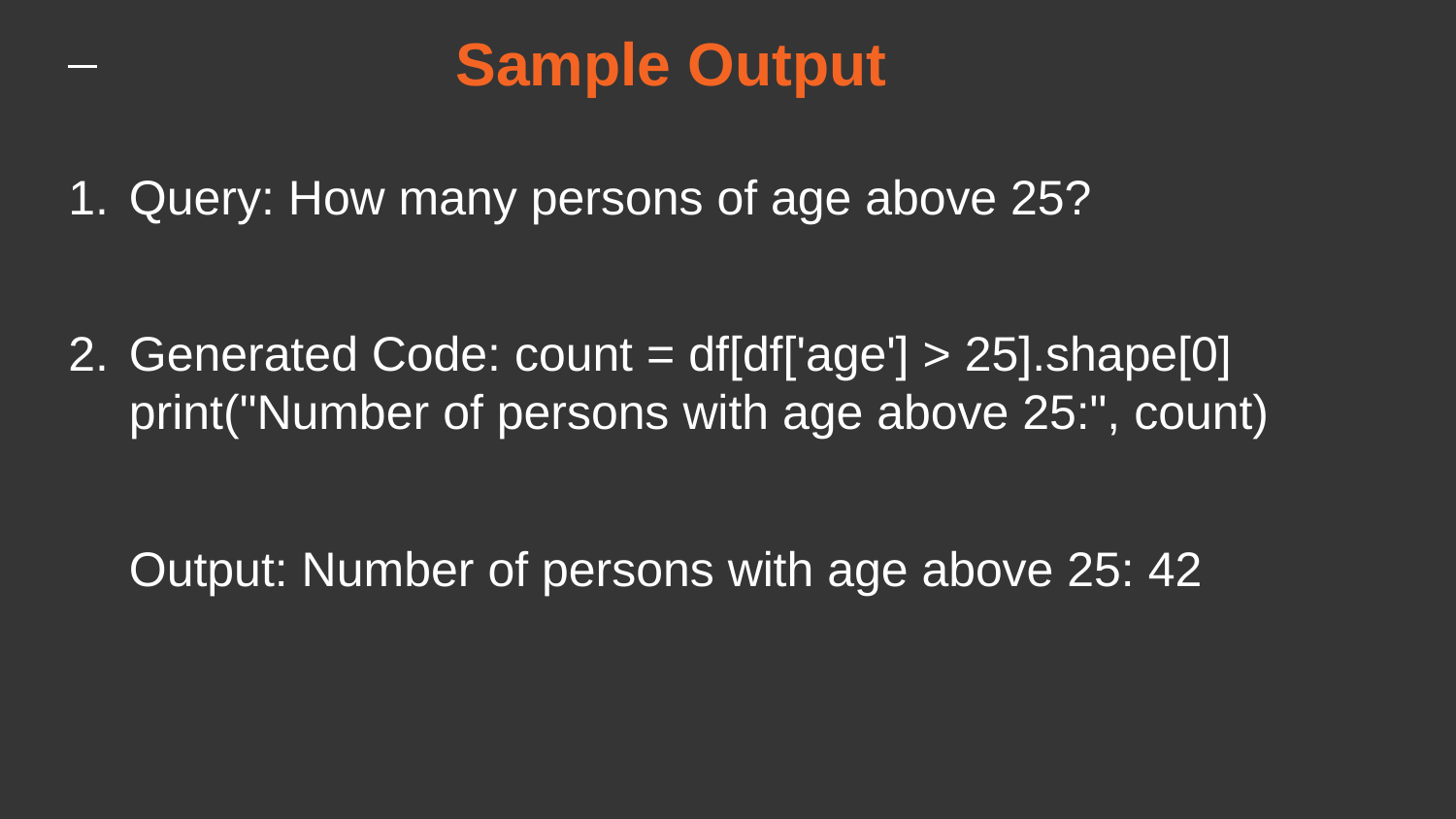

Sample Output
# Query: How many persons of age above 25?

Generated Code: count = df[df['age'] > 25].shape[0] print("Number of persons with age above 25:", count)

Output: Number of persons with age above 25: 42